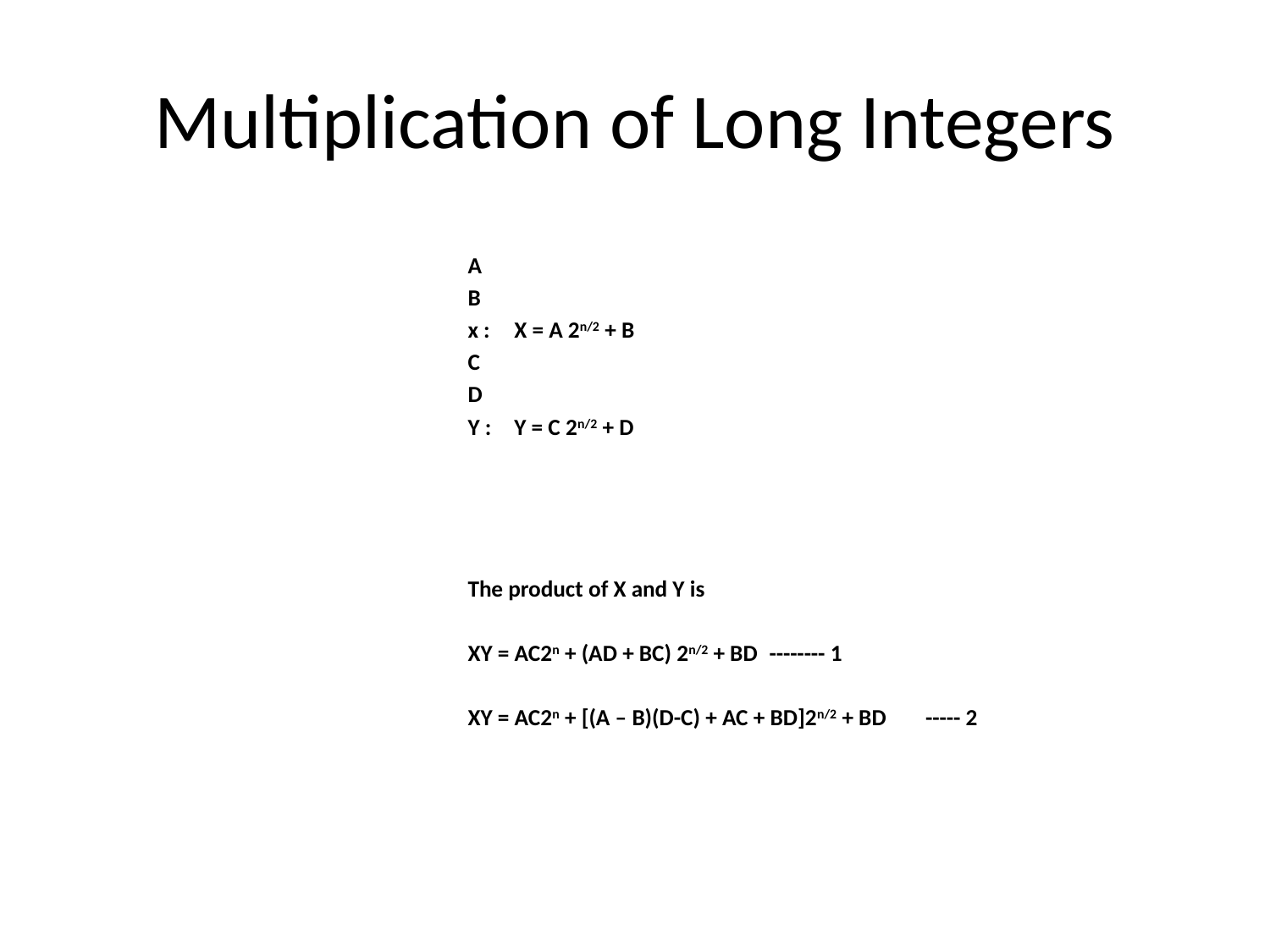

# Multiplication of Long Integers

A
B
x : 	 X = A 2n/2 + B
C
D
Y : 	 Y = C 2n/2 + D

The product of X and Y is

XY = AC2n + (AD + BC) 2n/2 + BD		-------- 1

XY = AC2n + [(A – B)(D-C) + AC + BD]2n/2 + BD 	----- 2